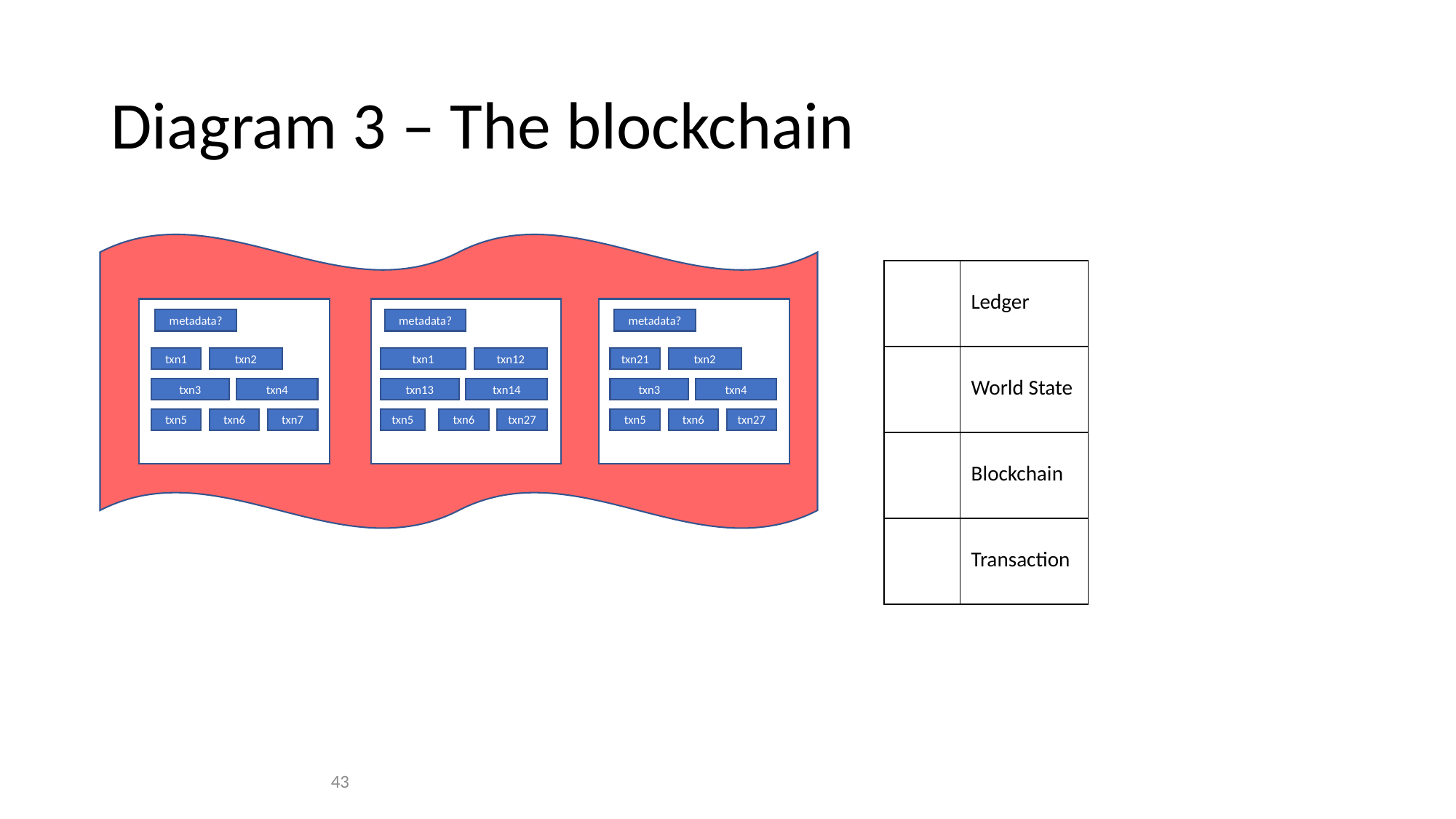

# Diagram 3 – The blockchain

|  | Ledger |
| --- | --- |
|  | World State |
|  | Blockchain |
|  | Transaction |

metadata?
metadata?
metadata?
txn1
txn2
txn1
txn21
txn2
txn12
txn3
txn4
txn13
txn14
txn3
txn4
txn5
txn6
txn7
txn5
txn6
txn27
txn5
txn6
txn27
43